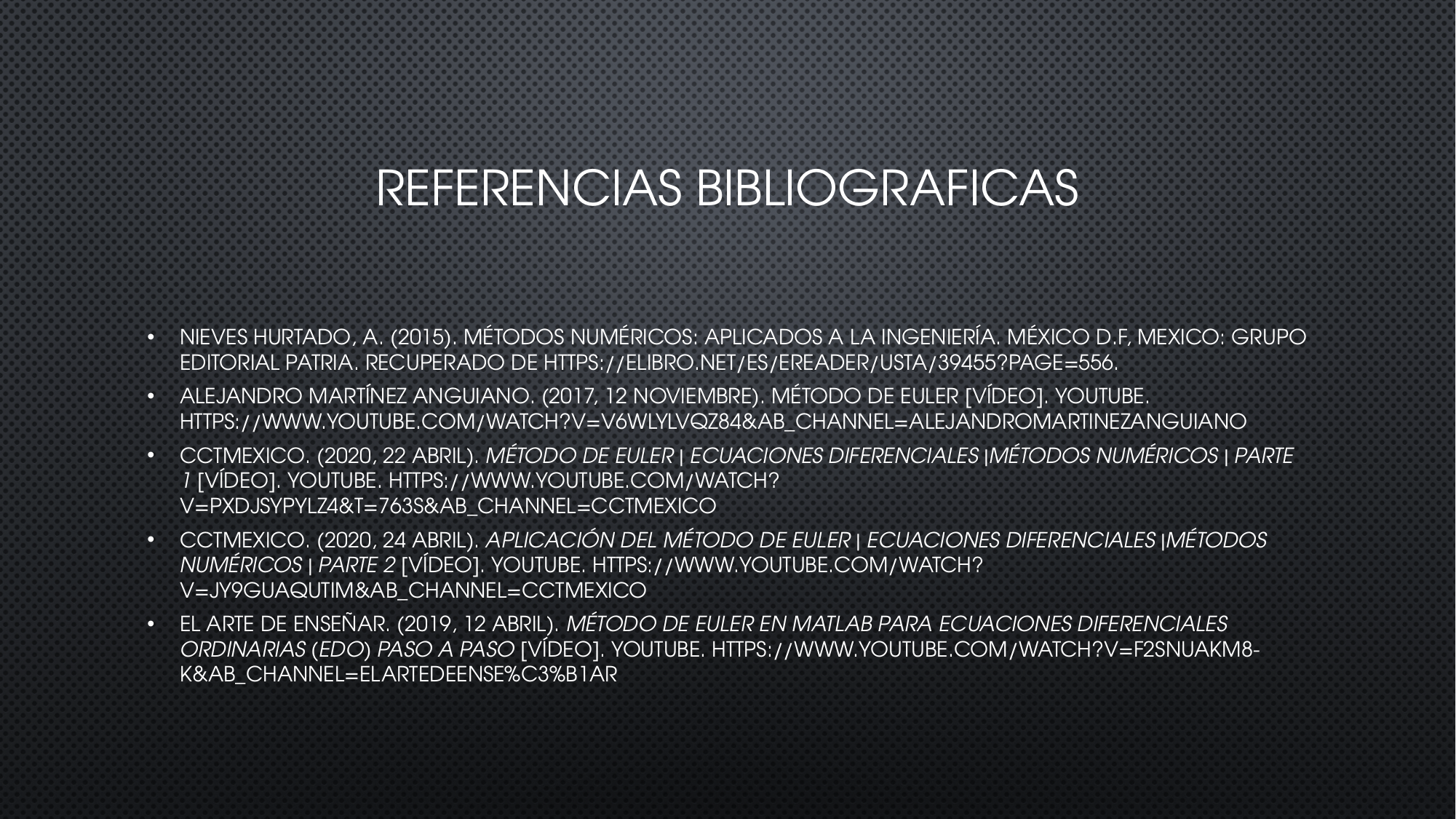

# Referencias bibliograficas
Nieves Hurtado, A. (2015). Métodos numéricos: aplicados a la ingeniería. México D.F, Mexico: Grupo Editorial Patria. Recuperado de https://elibro.net/es/ereader/usta/39455?page=556.
Alejandro Martínez Anguiano. (2017, 12 noviembre). Método de Euler [Vídeo]. YouTube. https://www.youtube.com/watch?v=V6wLYLvqZ84&ab_channel=AlejandroMartinezAnguiano
cctmexico. (2020, 22 abril). Método de Euler | Ecuaciones Diferenciales |Métodos Numéricos | Parte 1 [Vídeo]. YouTube. https://www.youtube.com/watch?v=PXdjSYPYLZ4&t=763s&ab_channel=cctmexico
cctmexico. (2020, 24 abril). Aplicación del Método de Euler | Ecuaciones Diferenciales |Métodos Numéricos | Parte 2 [Vídeo]. YouTube. https://www.youtube.com/watch?v=jy9guAqutIM&ab_channel=cctmexico
El arte de Enseñar. (2019, 12 abril). MÉTODO DE EULER EN MATLAB PARA ECUACIONES DIFERENCIALES ORDINARIAS (EDO) PASO A PASO [Vídeo]. YouTube. https://www.youtube.com/watch?v=F2SNUAkm8-k&ab_channel=ElArtedeEnse%C3%B1ar